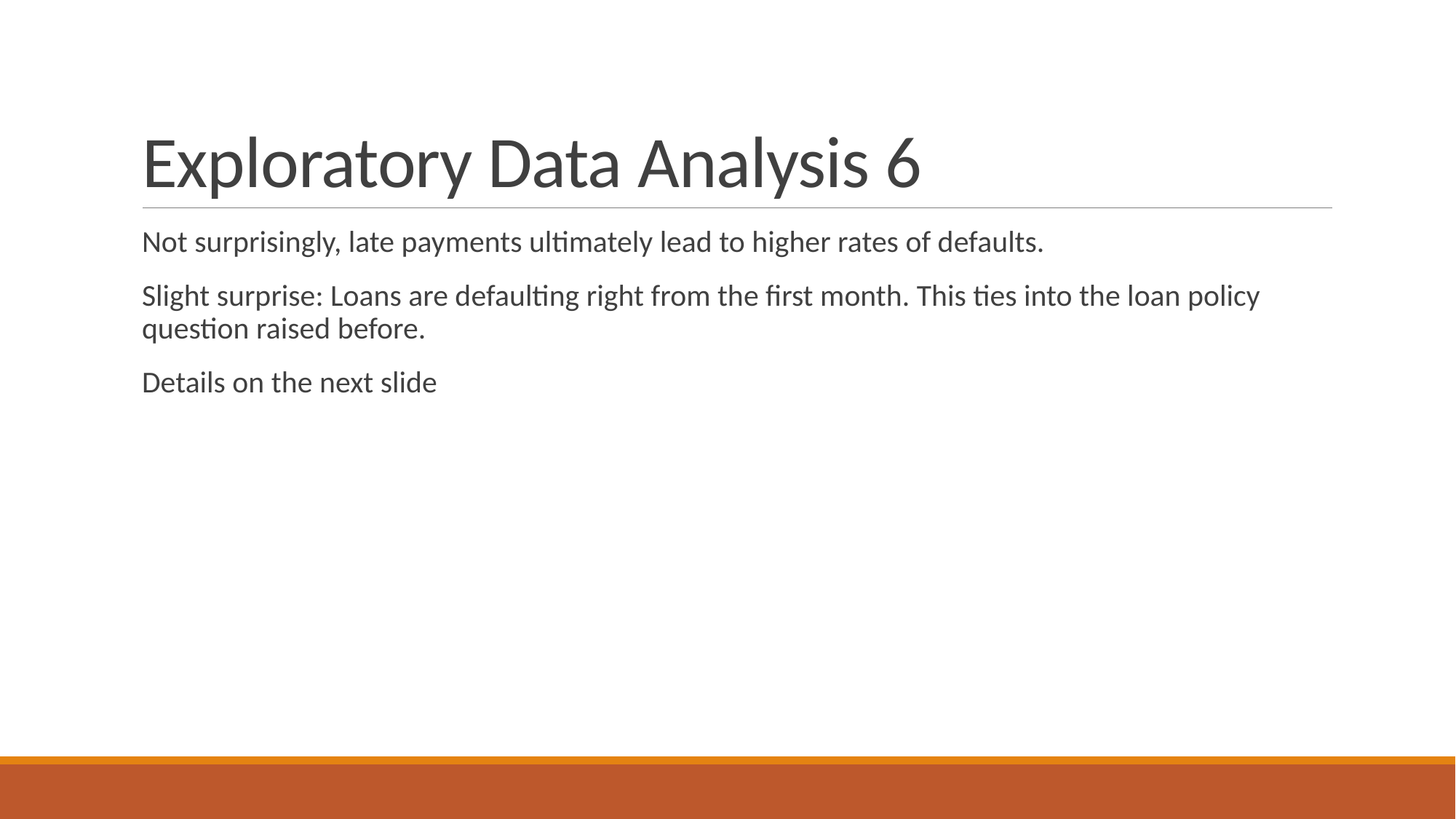

# Exploratory Data Analysis 6
Not surprisingly, late payments ultimately lead to higher rates of defaults.
Slight surprise: Loans are defaulting right from the first month. This ties into the loan policy question raised before.
Details on the next slide